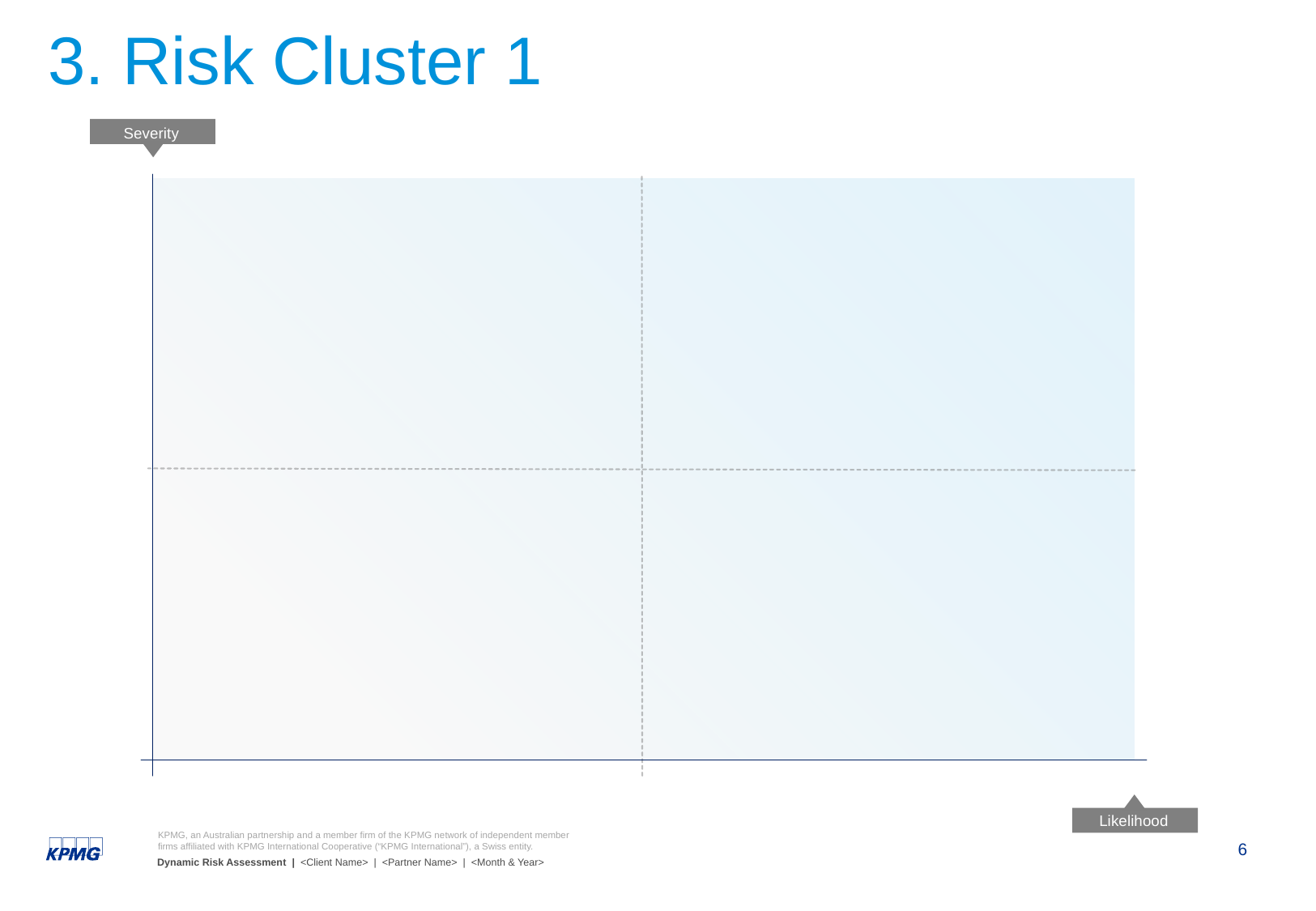

# 3. Risk Cluster 1

Severity

Likelihood